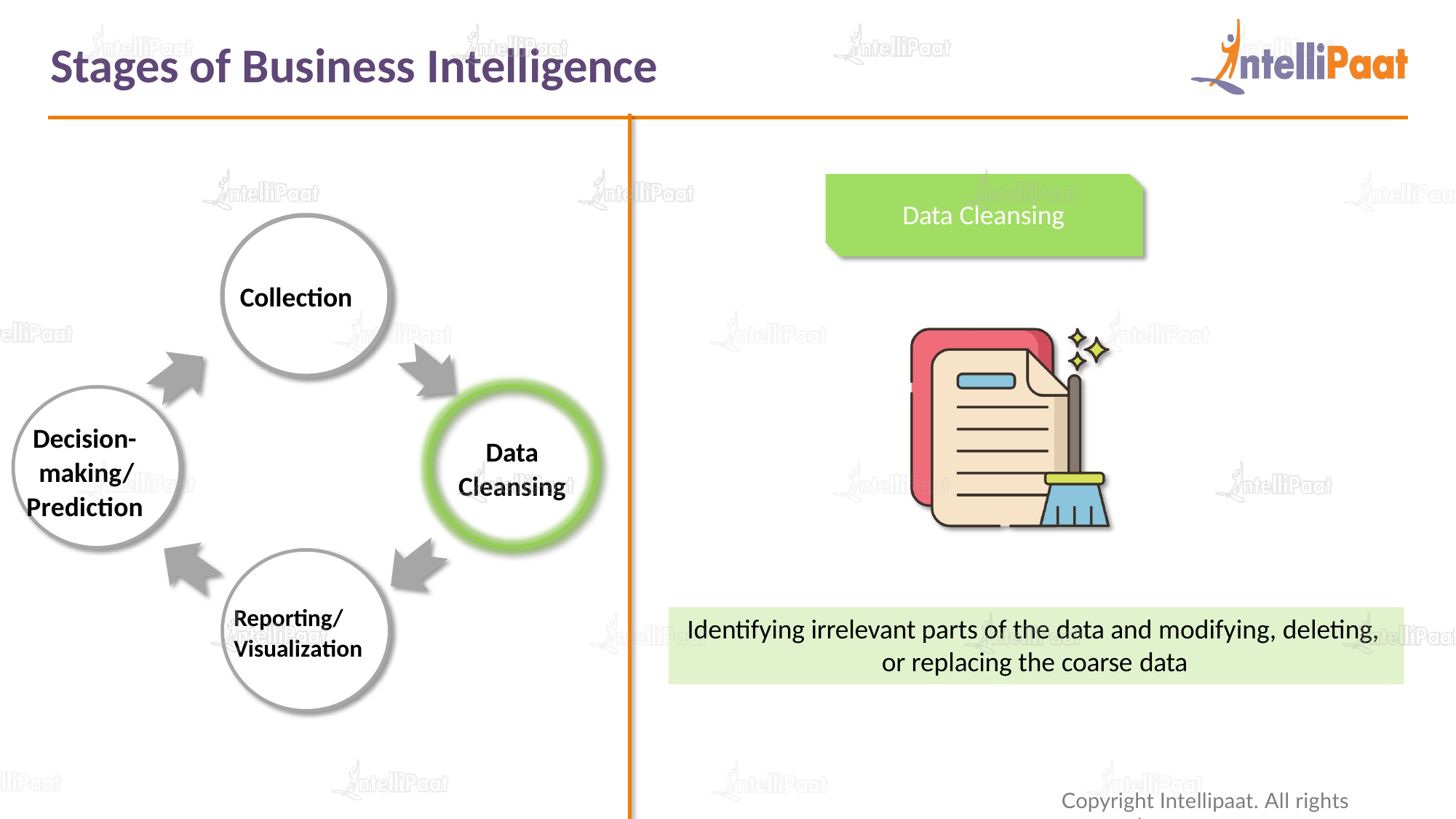

# Stages of Business Intelligence

Data Cleansing

 Collection

  Decision-
   making/
 Prediction
Data
Cleansing
Reporting/
Visualization
Identifying irrelevant parts of the data and modifying, deleting,  or replacing the coarse data
Copyright Intellipaat. All rights reserved.